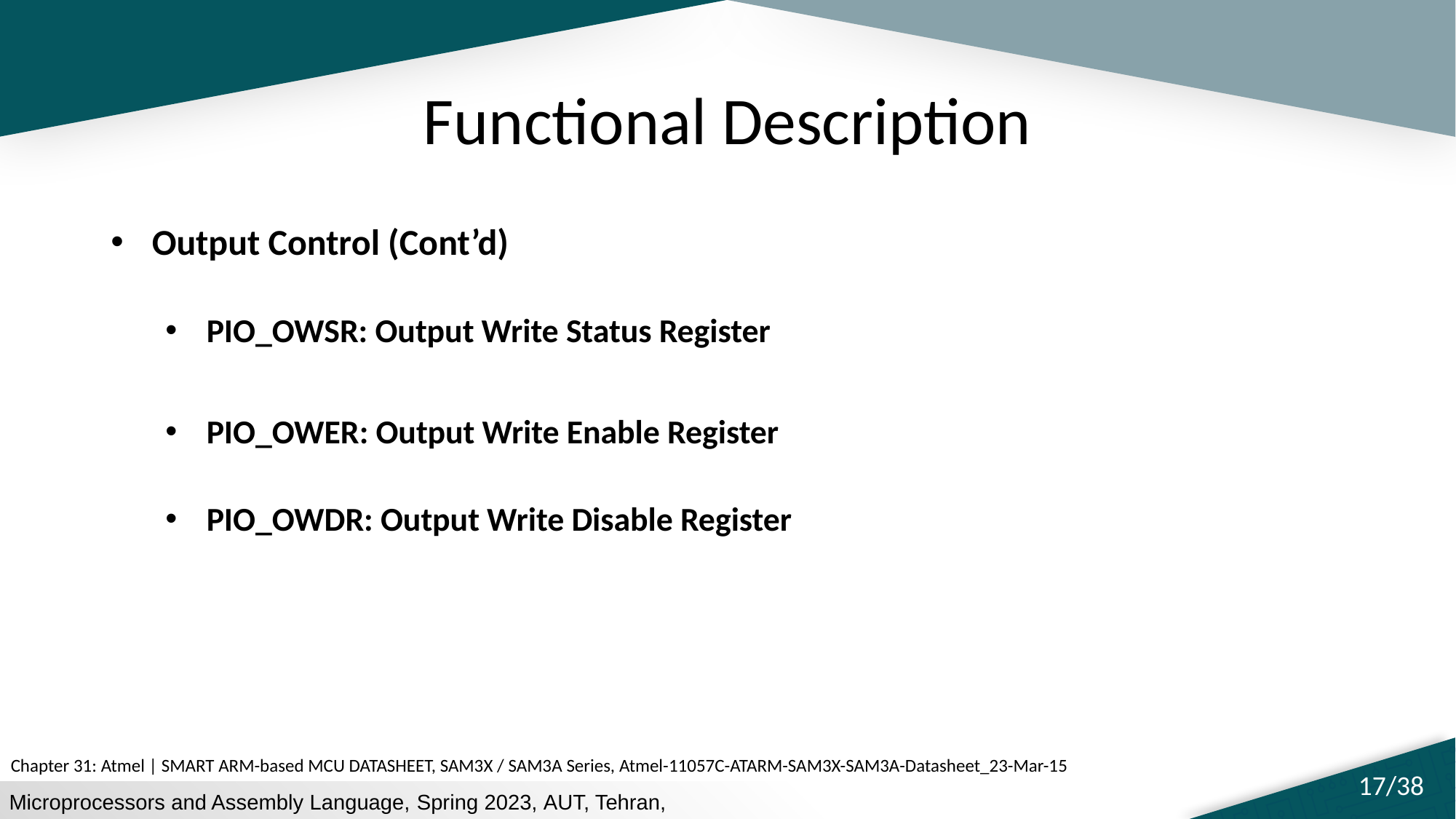

# Functional Description
Output Control (Cont’d)

PIO_OWSR: Output Write Status Register

PIO_OWER: Output Write Enable Register

PIO_OWDR: Output Write Disable Register
Chapter 31: Atmel | SMART ARM-based MCU DATASHEET, SAM3X / SAM3A Series, Atmel-11057C-ATARM-SAM3X-SAM3A-Datasheet_23-Mar-15
17/38